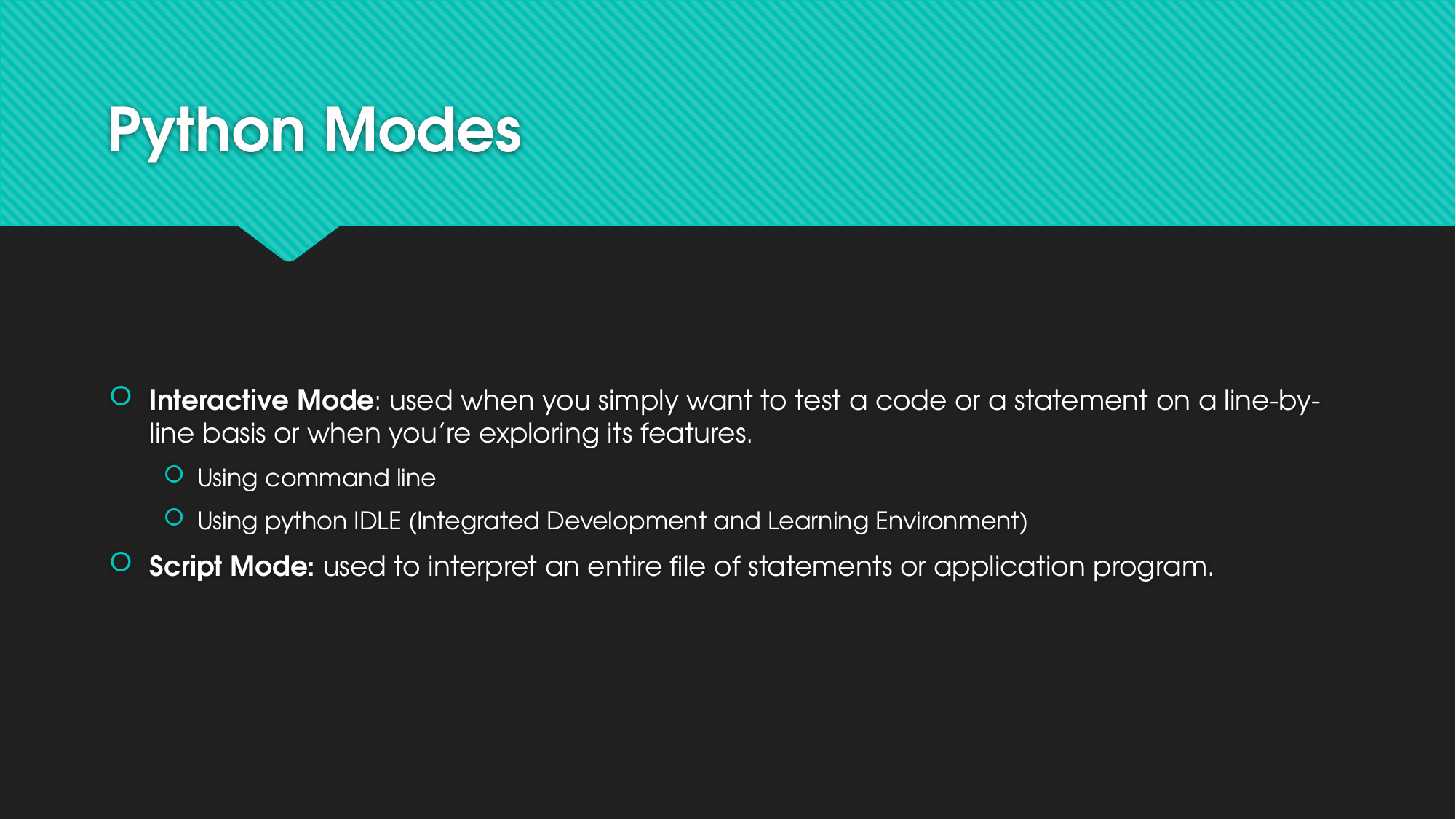

# Python Modes
Interactive Mode: used when you simply want to test a code or a statement on a line-by-line basis or when you’re exploring its features.
Using command line
Using python IDLE (Integrated Development and Learning Environment)
Script Mode: used to interpret an entire file of statements or application program.